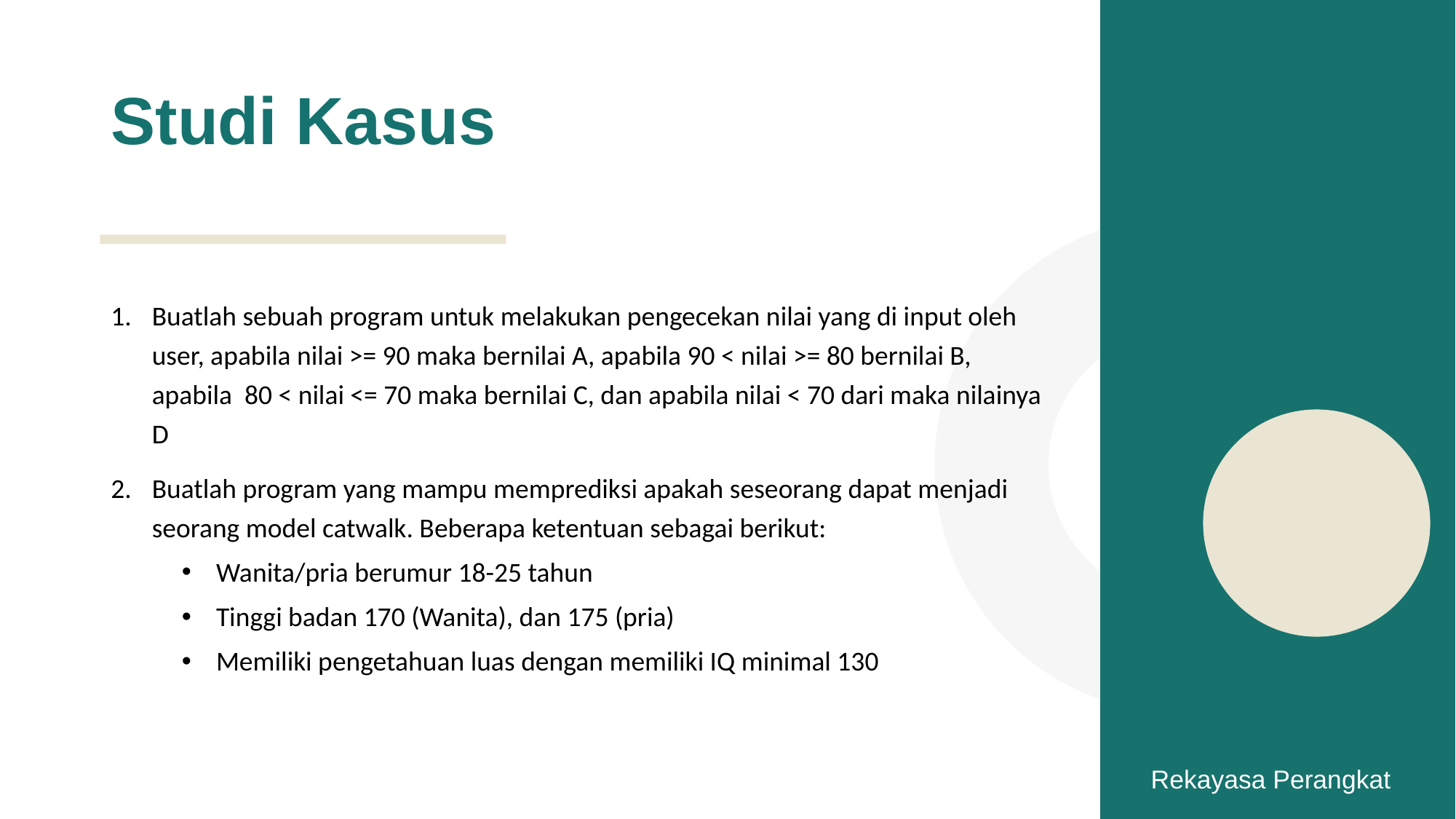

# Studi Kasus
Buatlah sebuah program untuk melakukan pengecekan nilai yang di input oleh user, apabila nilai >= 90 maka bernilai A, apabila 90 < nilai >= 80 bernilai B, apabila  80 < nilai <= 70 maka bernilai C, dan apabila nilai < 70 dari maka nilainya D
Buatlah program yang mampu memprediksi apakah seseorang dapat menjadi seorang model catwalk. Beberapa ketentuan sebagai berikut:
Wanita/pria berumur 18-25 tahun
Tinggi badan 170 (Wanita), dan 175 (pria)
Memiliki pengetahuan luas dengan memiliki IQ minimal 130